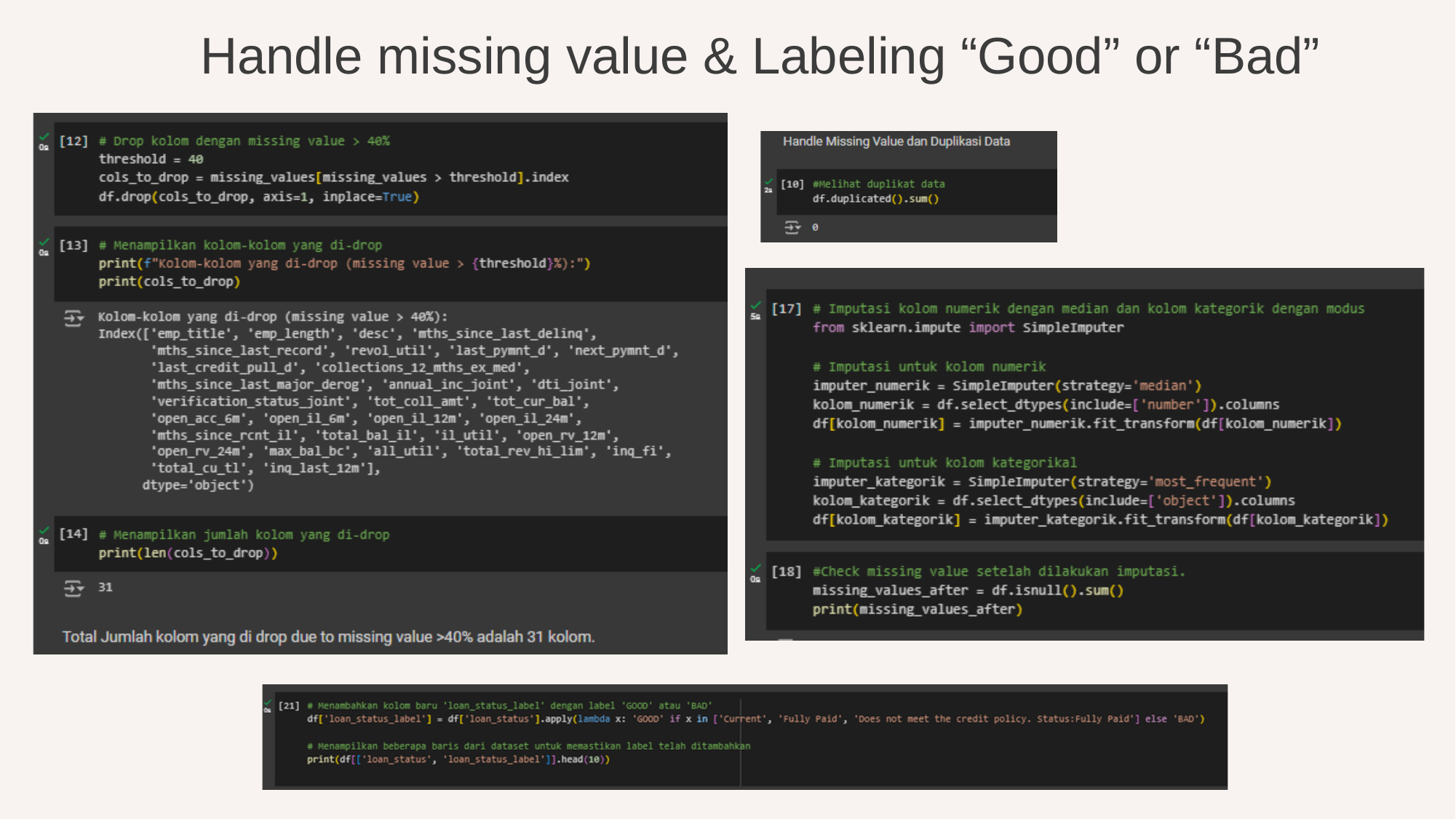

Handle missing value & Labeling “Good” or “Bad”